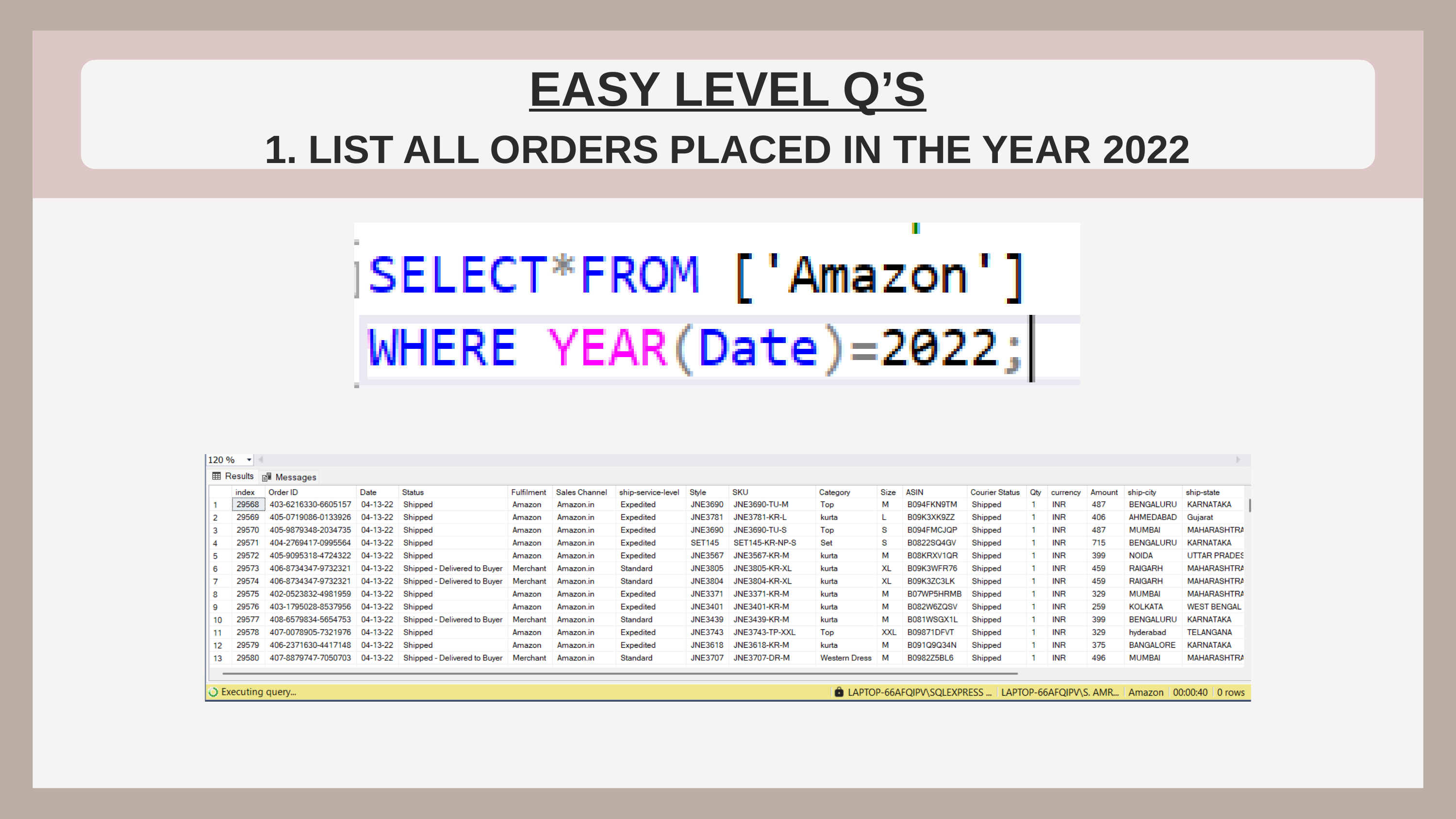

EASY LEVEL Q’S
1. LIST ALL ORDERS PLACED IN THE YEAR 2022